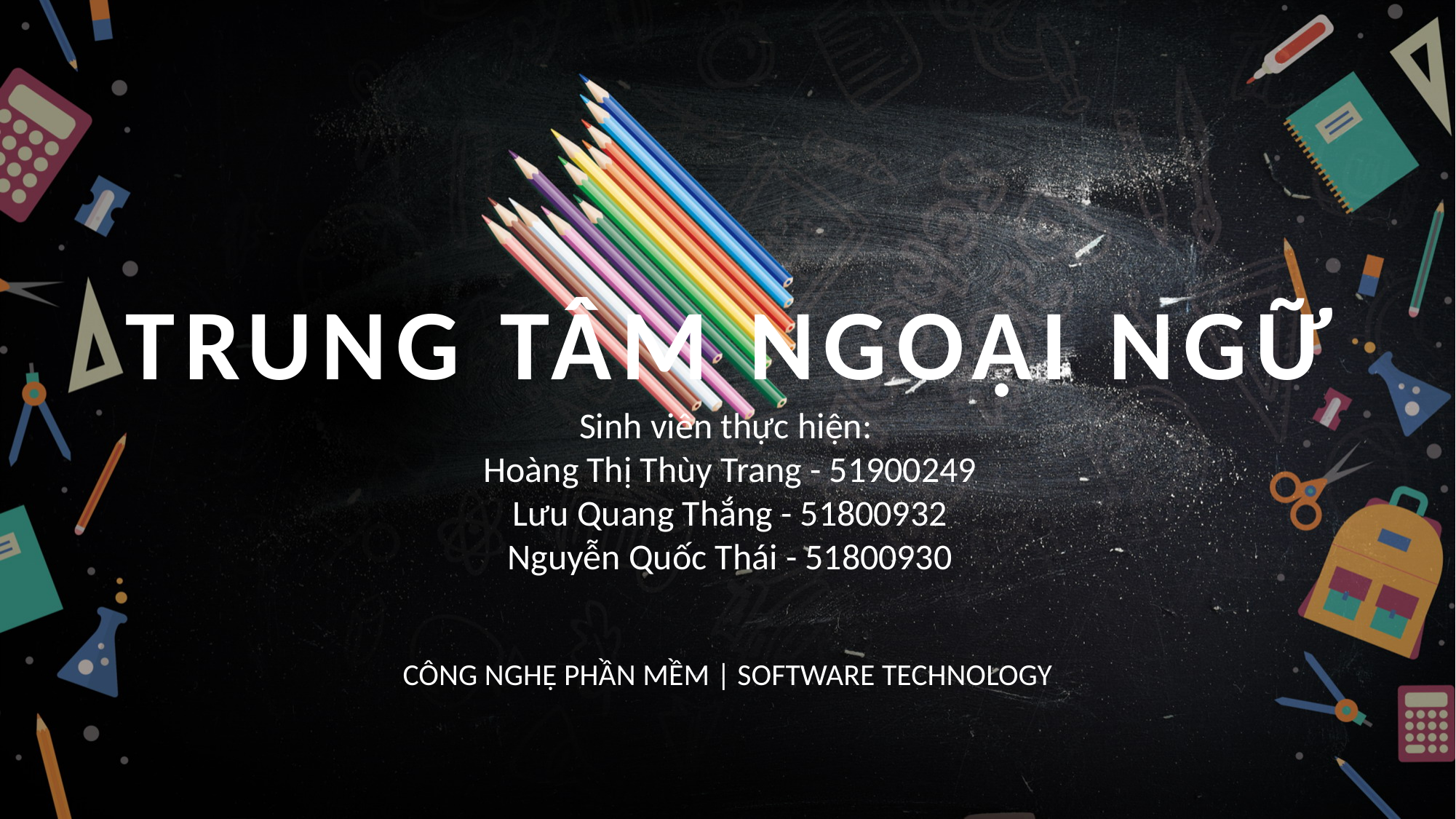

TRUNG TÂM NGOẠI NGỮ
Sinh viên thực hiện:
Hoàng Thị Thùy Trang - 51900249
Lưu Quang Thắng - 51800932
Nguyễn Quốc Thái - 51800930
CÔNG NGHỆ PHẦN MỀM | SOFTWARE TECHNOLOGY